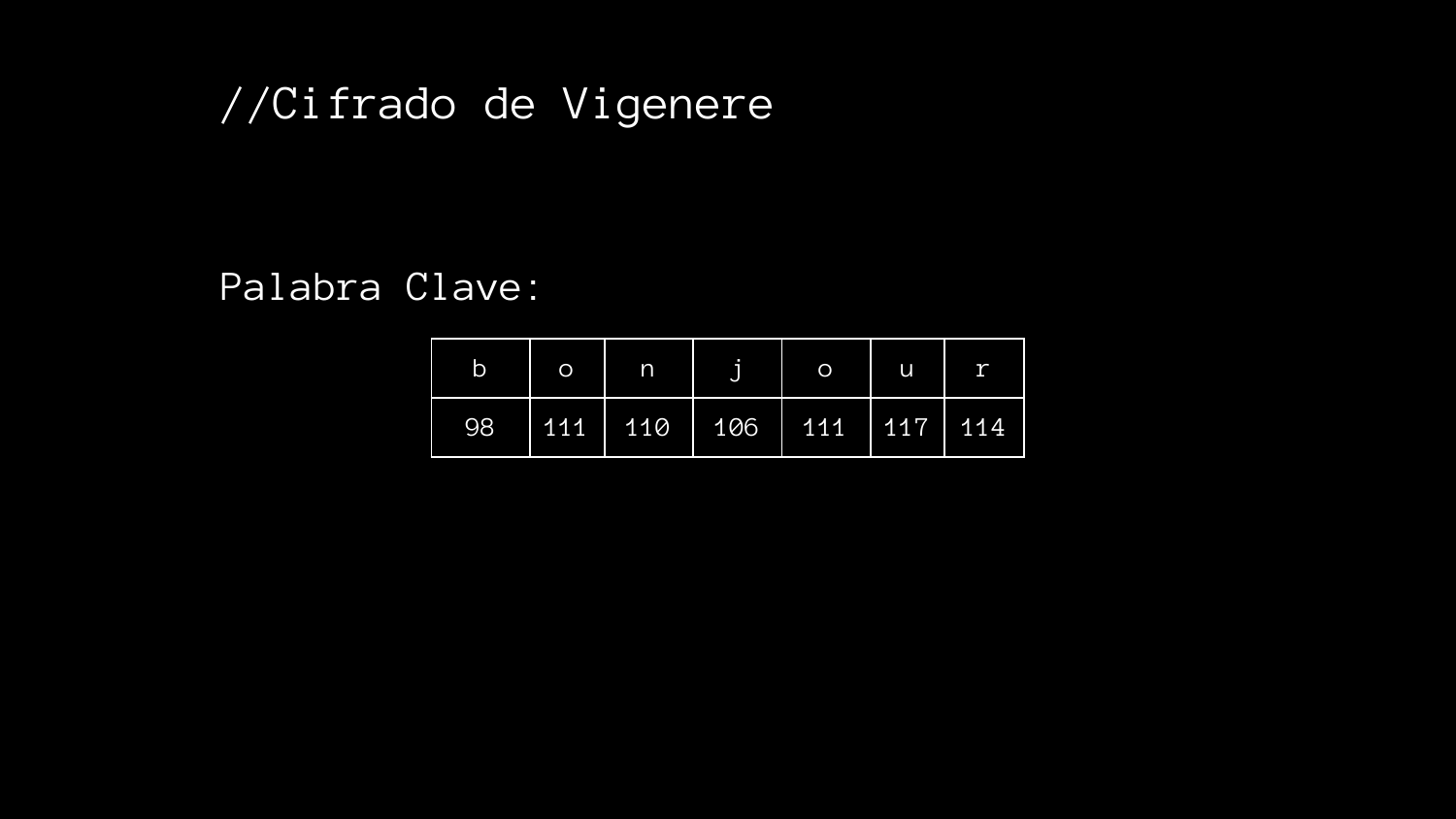

# //Cifrado de Vigenere
Palabra Clave:
| b | o | n | j | o | u | r |
| --- | --- | --- | --- | --- | --- | --- |
| 98 | 111 | 110 | 106 | 111 | 117 | 114 |